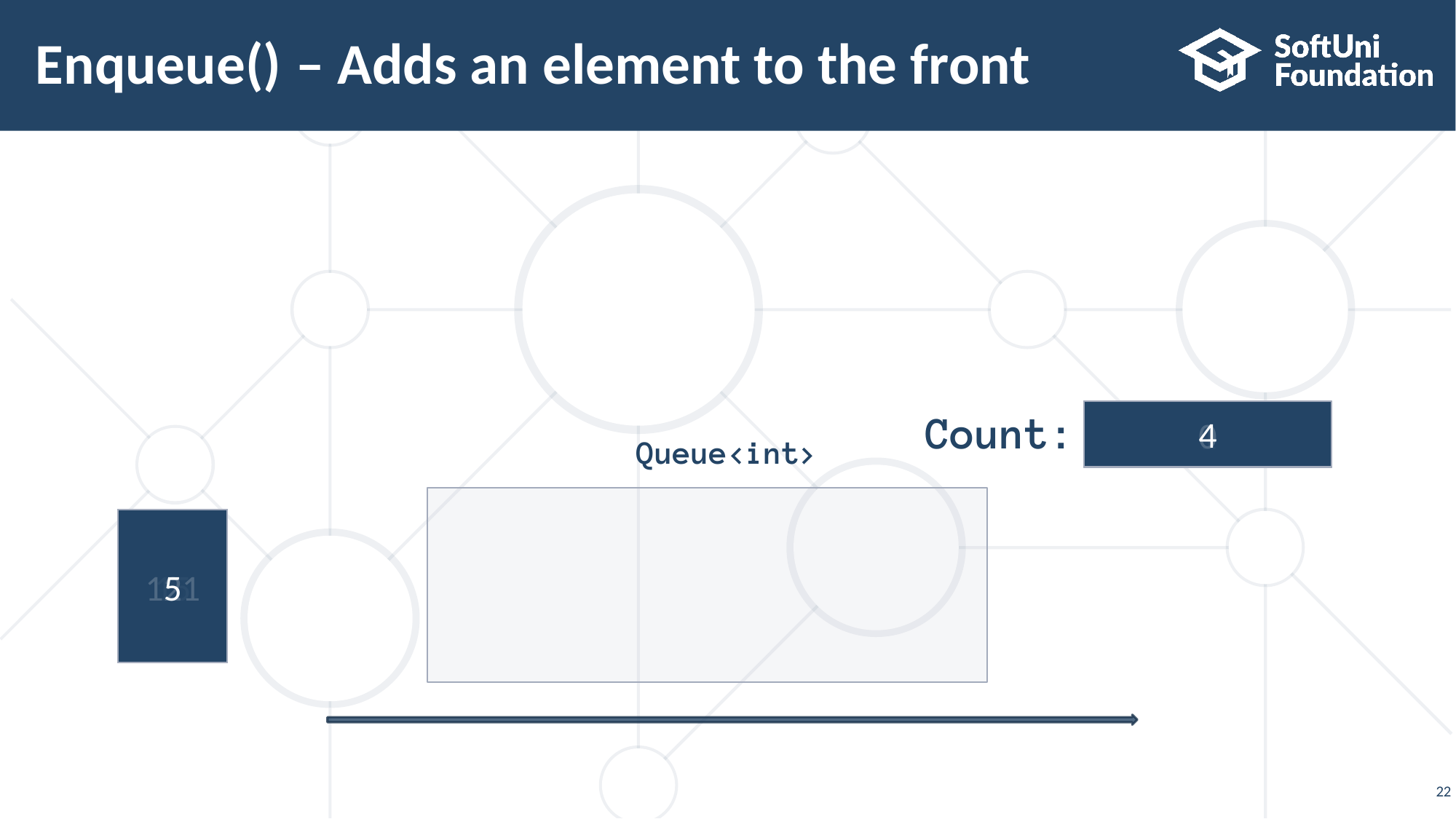

# Enqueue() – Adds an element to the front

4
0
3
2
1
Count:
Queue<int>

-3

5

15

121

22